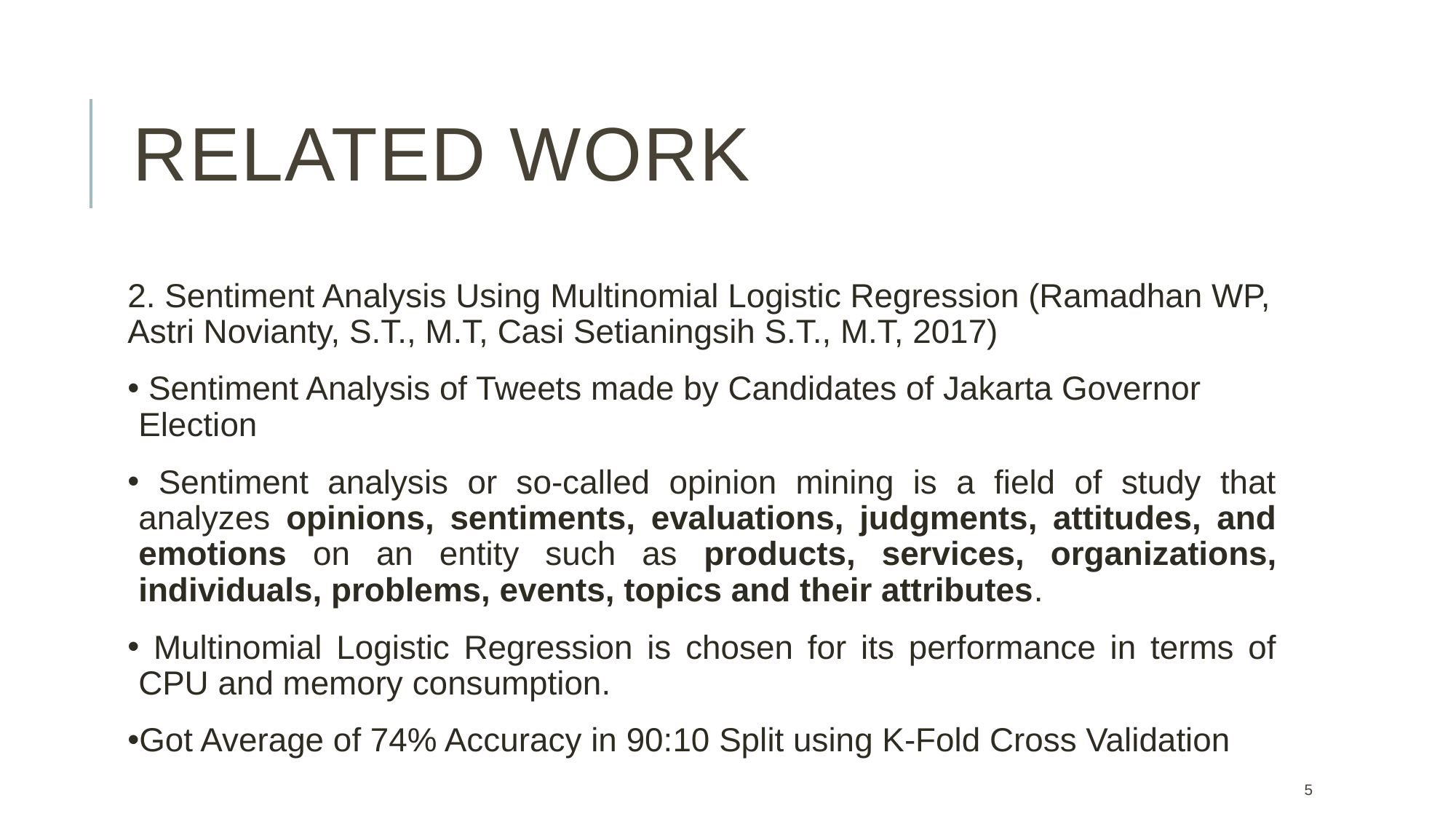

# Related Work
2. Sentiment Analysis Using Multinomial Logistic Regression (Ramadhan WP, Astri Novianty, S.T., M.T, Casi Setianingsih S.T., M.T, 2017)
 Sentiment Analysis of Tweets made by Candidates of Jakarta Governor Election
 Sentiment analysis or so-called opinion mining is a field of study that analyzes opinions, sentiments, evaluations, judgments, attitudes, and emotions on an entity such as products, services, organizations, individuals, problems, events, topics and their attributes.
 Multinomial Logistic Regression is chosen for its performance in terms of CPU and memory consumption.
Got Average of 74% Accuracy in 90:10 Split using K-Fold Cross Validation
5